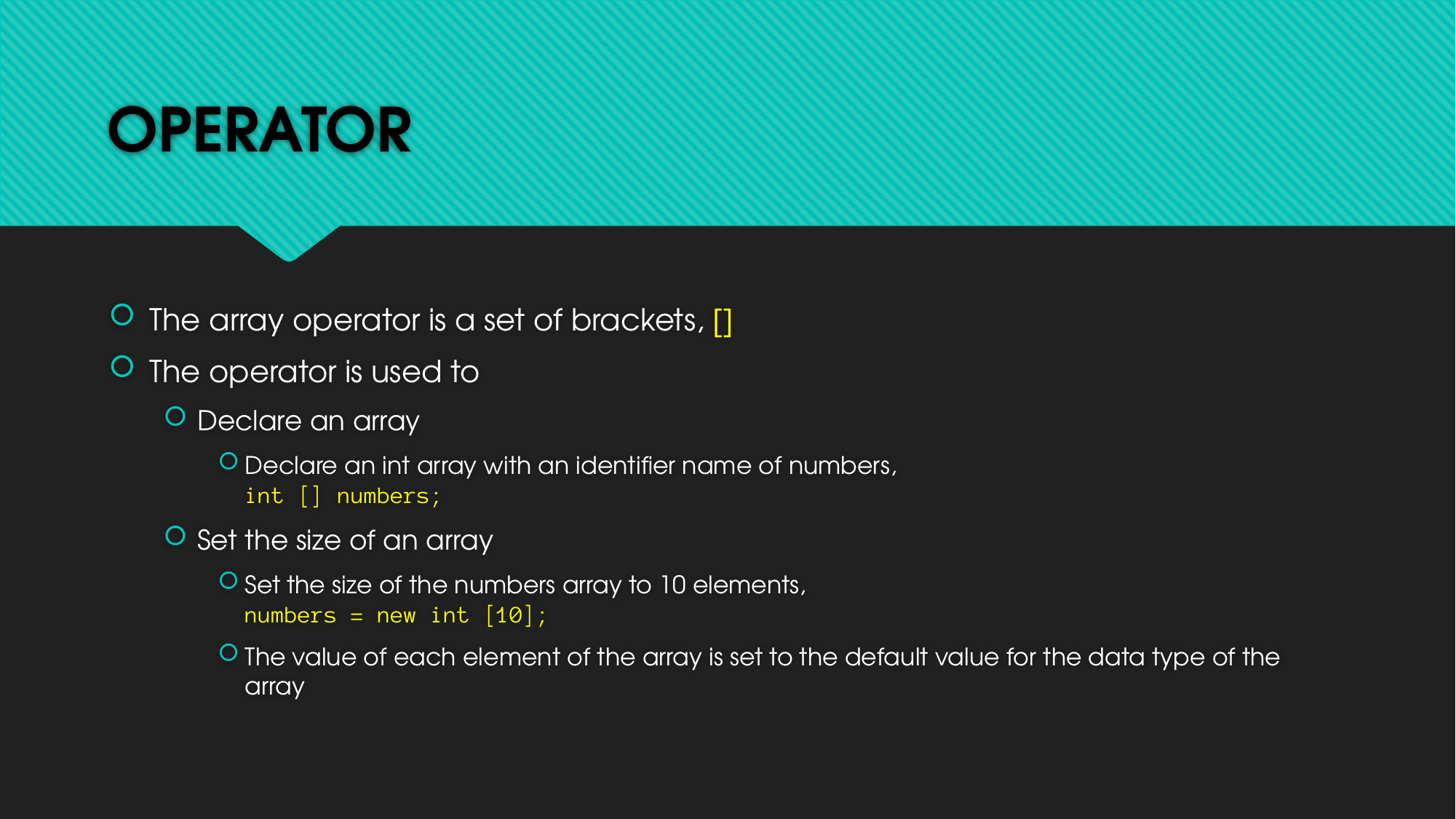

# OPERATOR
The array operator is a set of brackets, []
The operator is used to
Declare an array
Declare an int array with an identifier name of numbers,
int [] numbers;
Set the size of an array
Set the size of the numbers array to 10 elements,
numbers = new int [10];
The value of each element of the array is set to the default value for the data type of the array